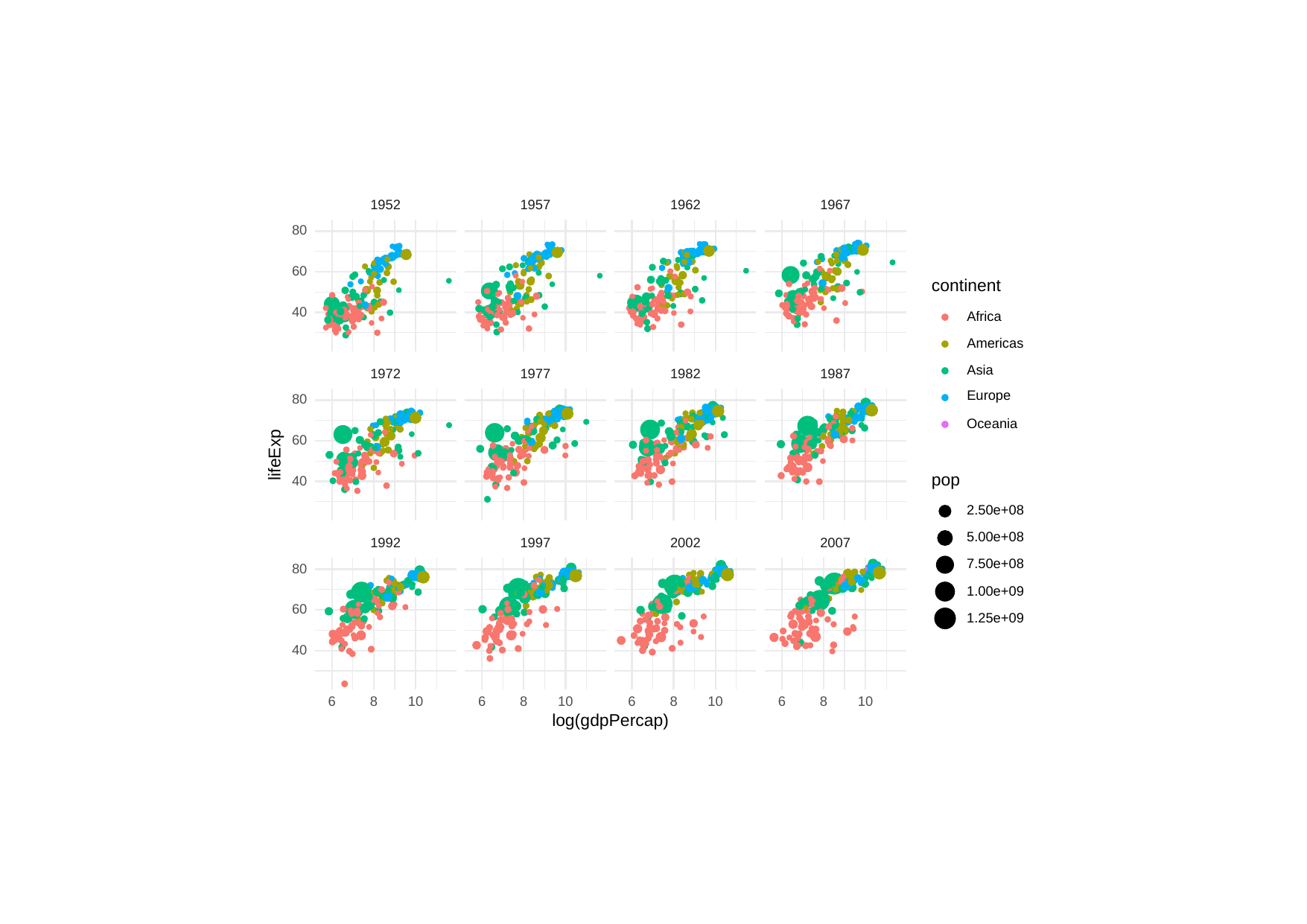

1952
1957
1962
1967

80

60

continent

40

Africa

Americas

Asia

1972
1977
1982
1987

Europe

80

Oceania

60

lifeExp

pop

40

2.50e+08

5.00e+08
1992
1997
2002
2007

7.50e+08

80

1.00e+09

60

1.25e+09

40

6
8
10
6
8
10
6
8
10
6
8
10
log(gdpPercap)